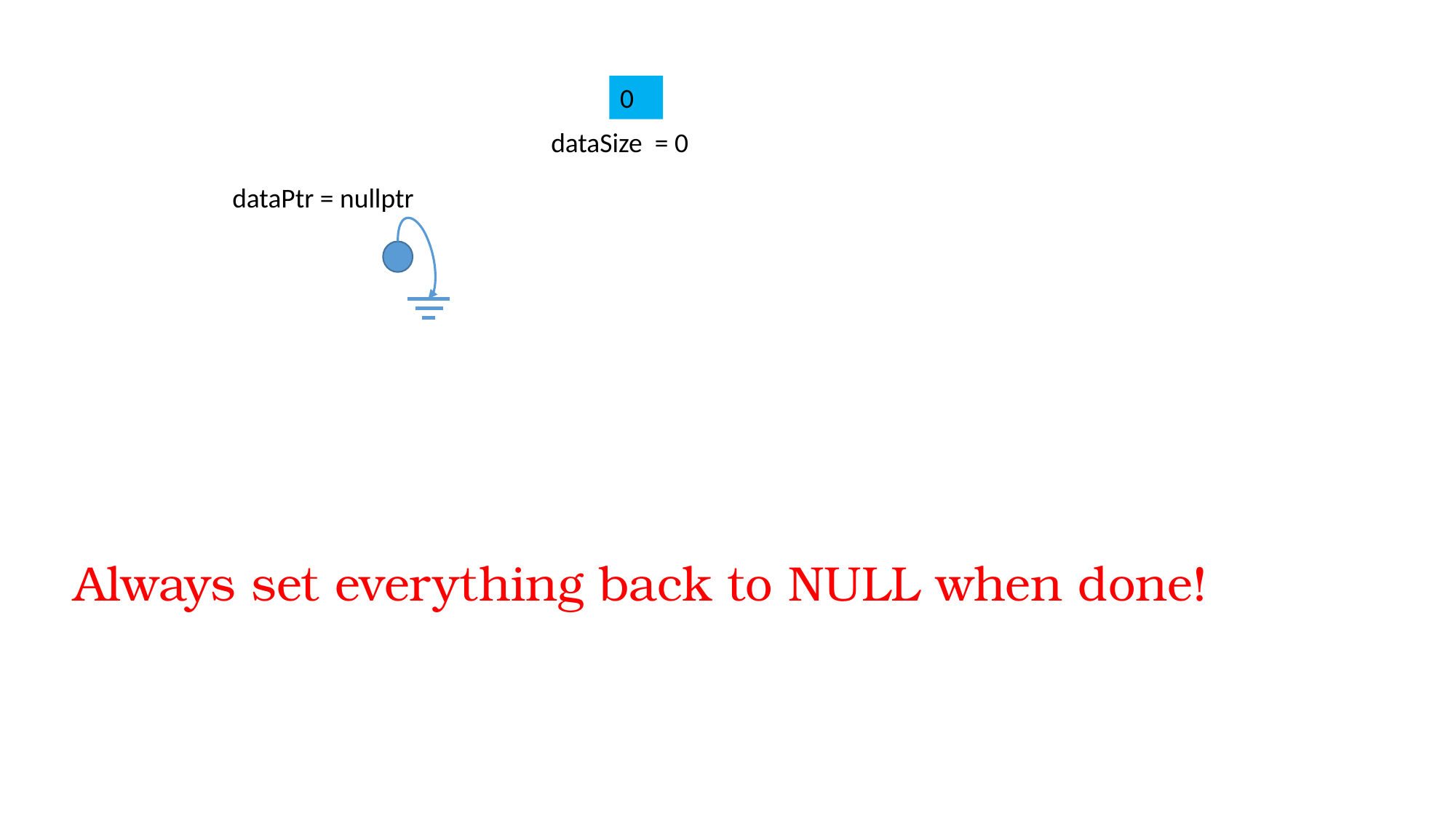

0
dataSize  = 0
dataPtr = nullptr

Always set everything back to NULL when done!